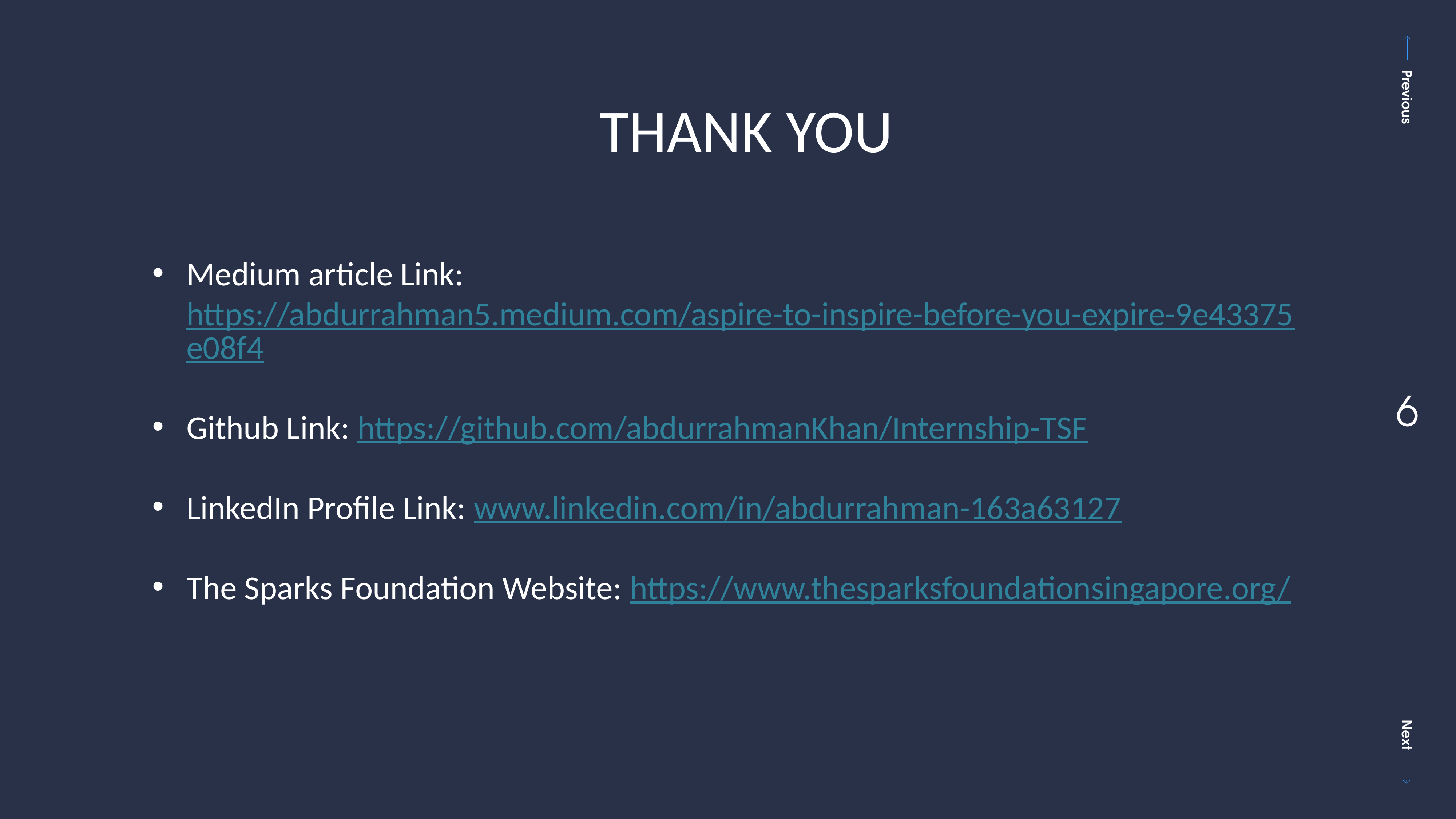

THANK YOU
Medium article Link: https://abdurrahman5.medium.com/aspire-to-inspire-before-you-expire-9e43375e08f4

Github Link: https://github.com/abdurrahmanKhan/Internship-TSF

LinkedIn Profile Link: www.linkedin.com/in/abdurrahman-163a63127

The Sparks Foundation Website: https://www.thesparksfoundationsingapore.org/